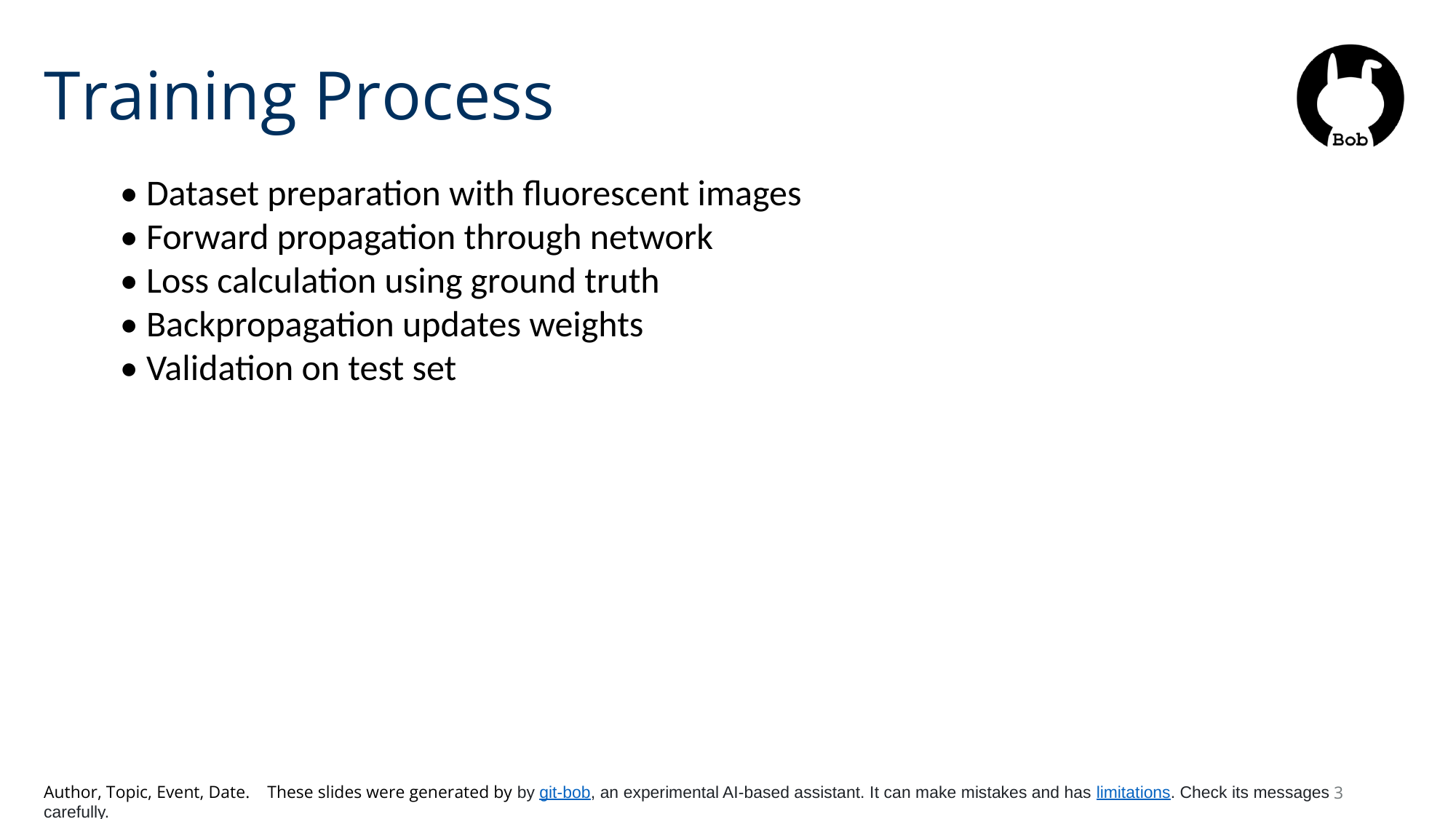

# Training Process
• Dataset preparation with fluorescent images
• Forward propagation through network
• Loss calculation using ground truth
• Backpropagation updates weights
• Validation on test set